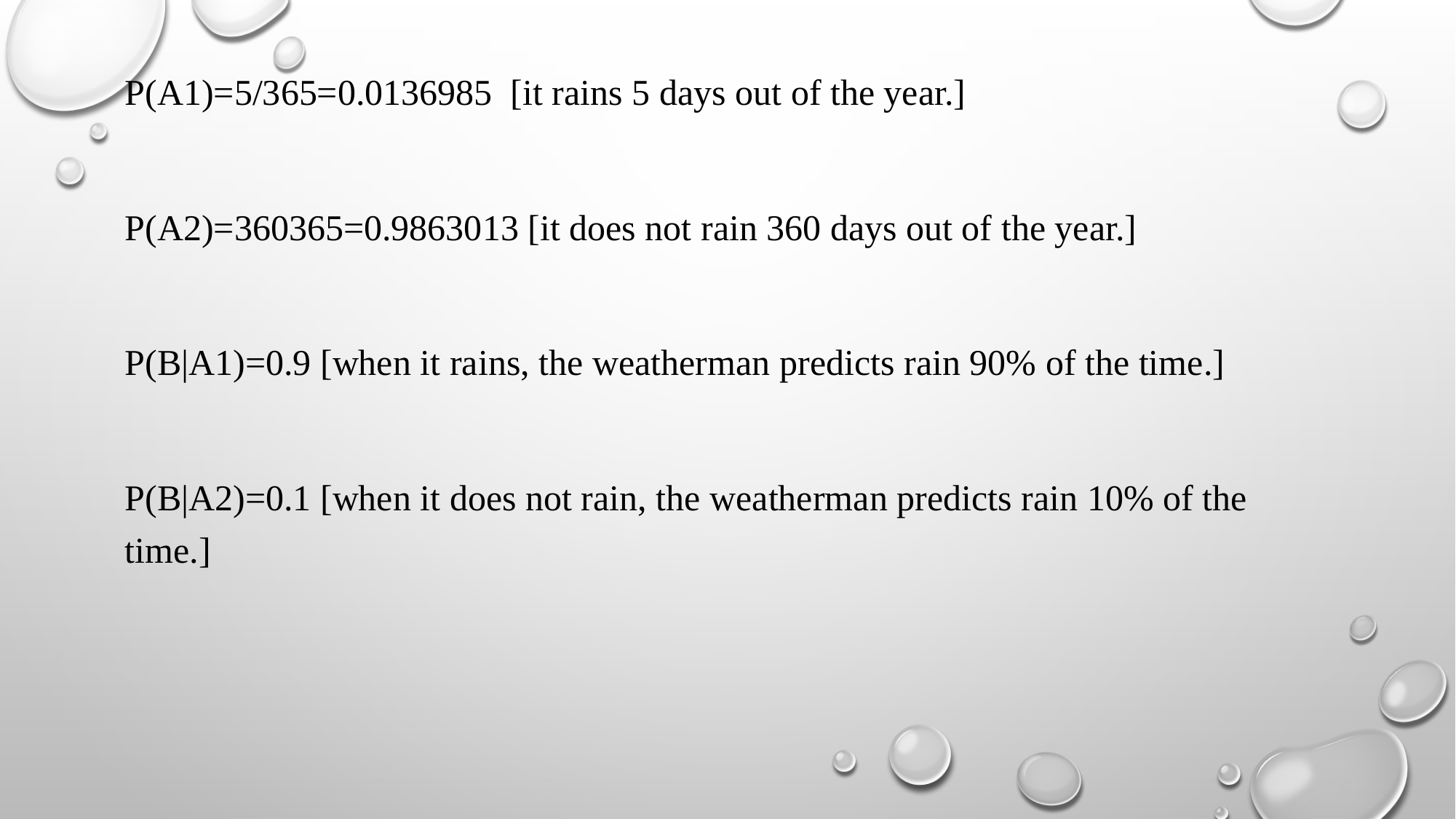

P(A1)=5/365=0.0136985  [it rains 5 days out of the year.]

P(A2)=360365=0.9863013 [it does not rain 360 days out of the year.]

P(B|A1)=0.9 [when it rains, the weatherman predicts rain 90% of the time.]

P(B|A2)=0.1 [when it does not rain, the weatherman predicts rain 10% of the time.]